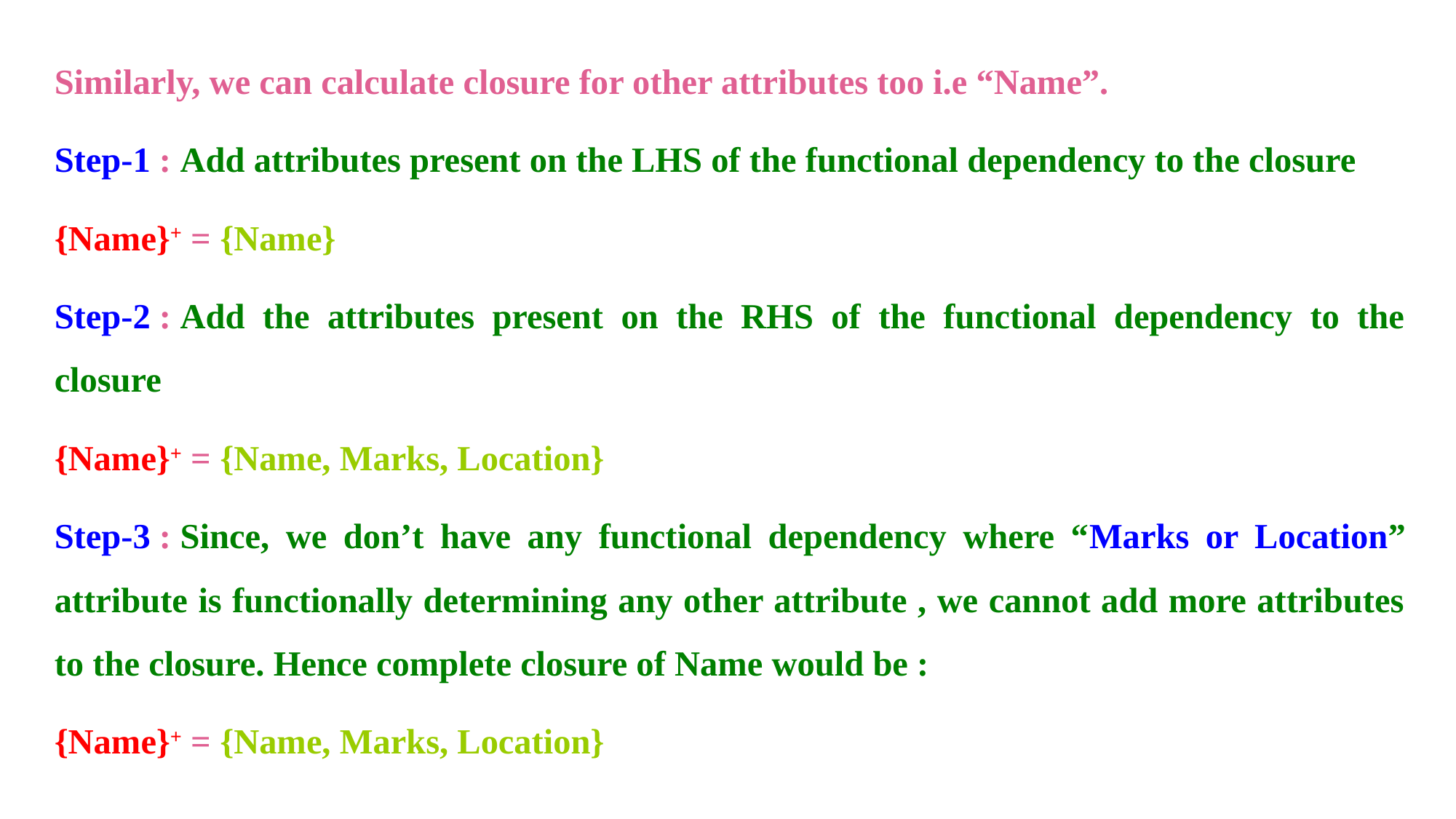

Similarly, we can calculate closure for other attributes too i.e “Name”.
Step-1 : Add attributes present on the LHS of the functional dependency to the closure
{Name}+ = {Name}
Step-2 : Add the attributes present on the RHS of the functional dependency to the closure
{Name}+ = {Name, Marks, Location}
Step-3 : Since, we don’t have any functional dependency where “Marks or Location” attribute is functionally determining any other attribute , we cannot add more attributes to the closure. Hence complete closure of Name would be :
{Name}+ = {Name, Marks, Location}